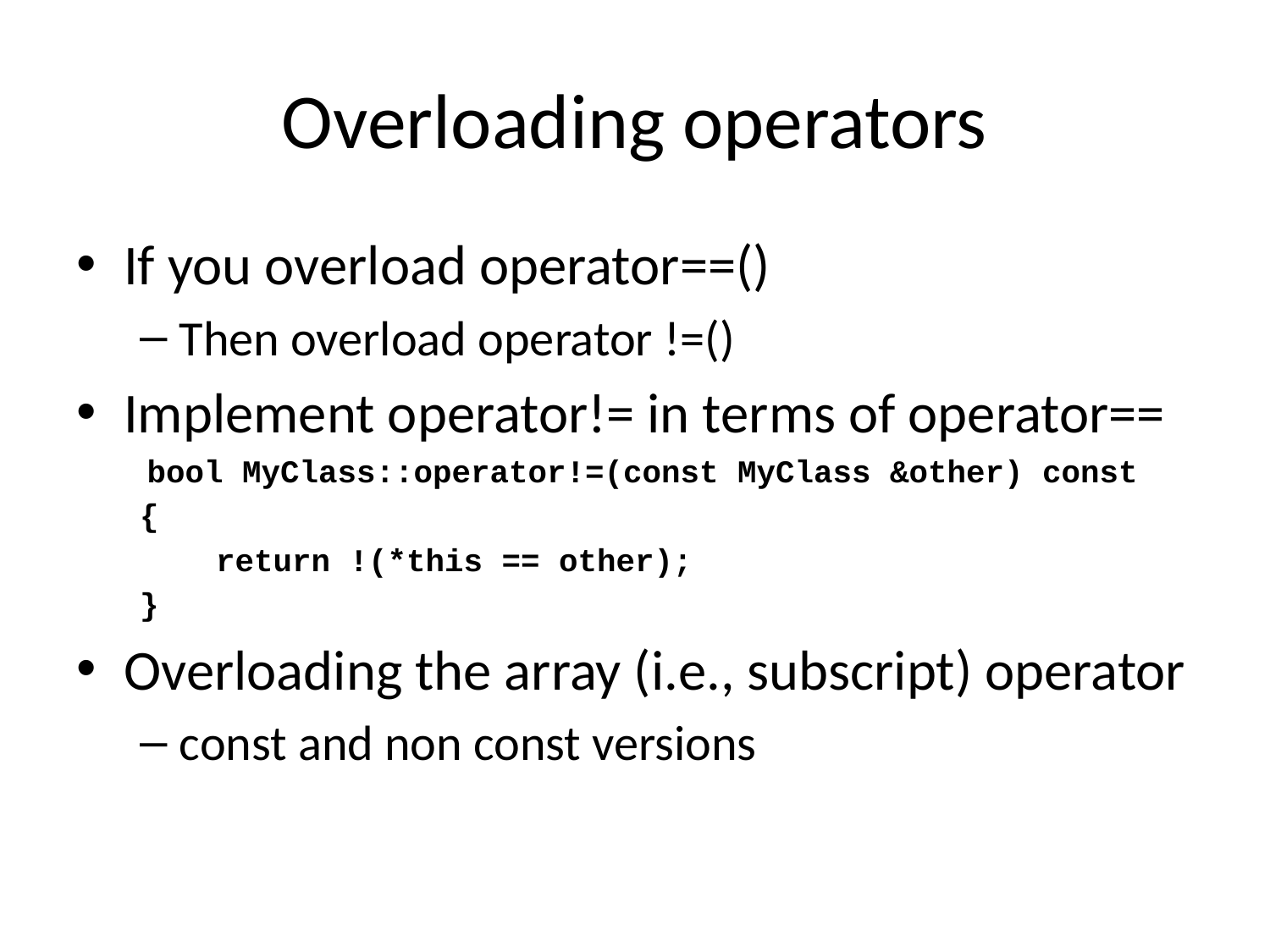

# Overloading operators
If you overload operator==()
Then overload operator !=()
Implement operator!= in terms of operator==
 bool MyClass::operator!=(const MyClass &other) const
{
    return !(*this == other);
}
Overloading the array (i.e., subscript) operator
const and non const versions